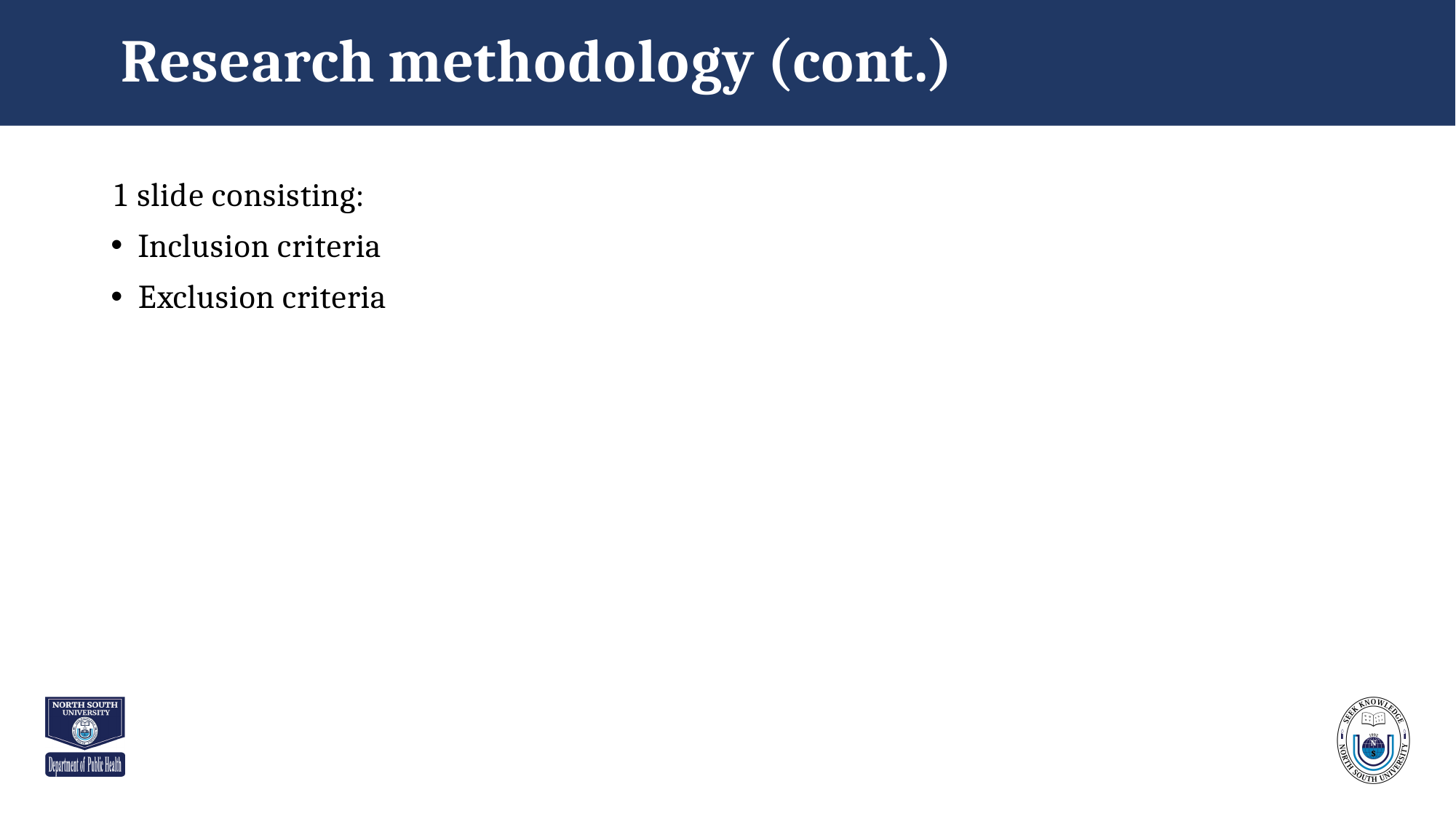

# Research methodology (cont.)
1 slide consisting:
Inclusion criteria
Exclusion criteria